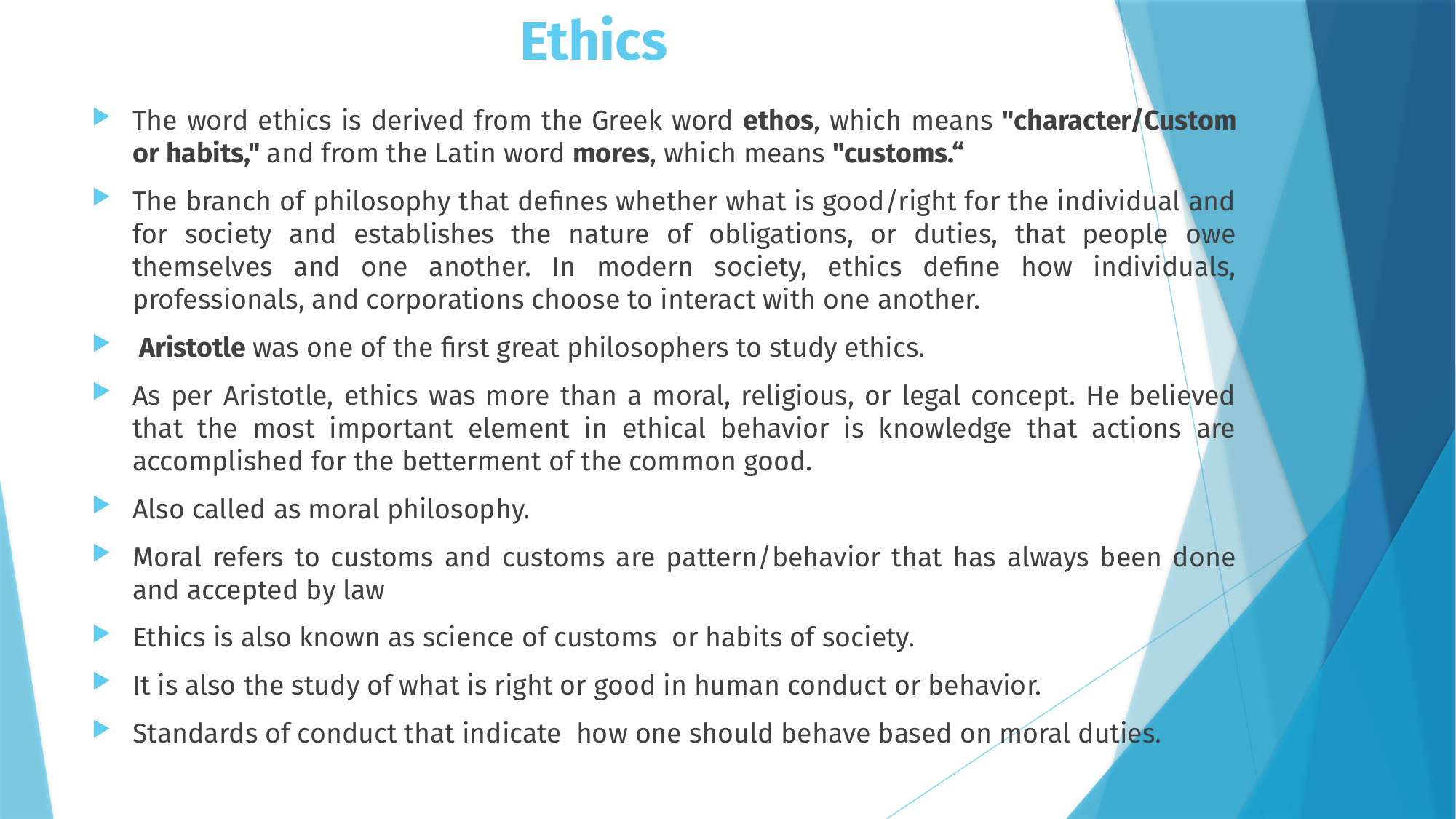

# Ethics
The word ethics is derived from the Greek word ethos, which means "character/Custom or habits," and from the Latin word mores, which means "customs.“
The branch of philosophy that defines whether what is good/right for the individual and for society and establishes the nature of obligations, or duties, that people owe themselves and one another. In modern society, ethics define how individuals, professionals, and corporations choose to interact with one another.
 Aristotle was one of the first great philosophers to study ethics.
As per Aristotle, ethics was more than a moral, religious, or legal concept. He believed that the most important element in ethical behavior is knowledge that actions are accomplished for the betterment of the common good.
Also called as moral philosophy.
Moral refers to customs and customs are pattern/behavior that has always been done and accepted by law
Ethics is also known as science of customs  or habits of society.
It is also the study of what is right or good in human conduct or behavior.
Standards of conduct that indicate  how one should behave based on moral duties.